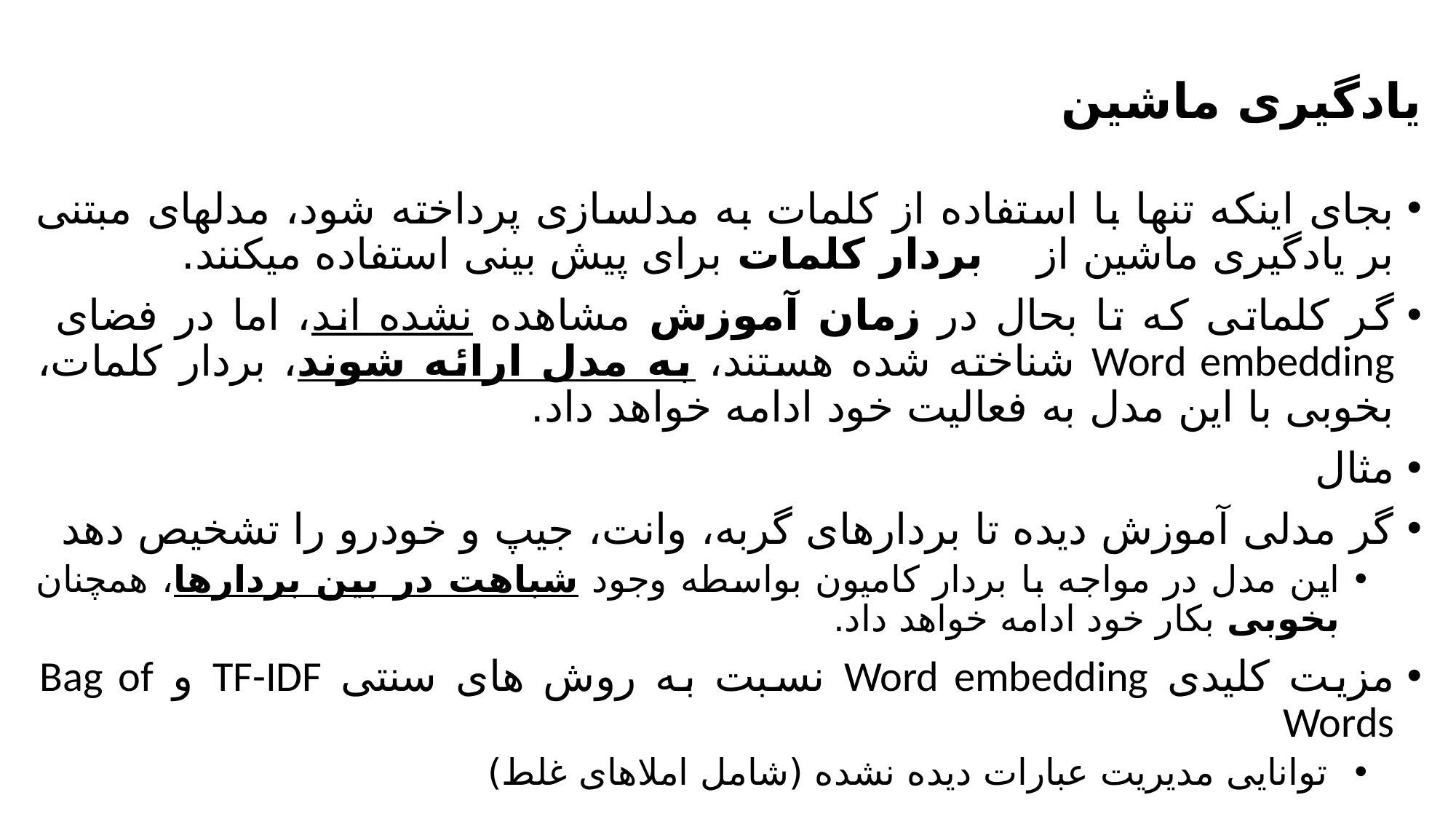

# یادگیری ماشین
بجای اینکه تنها با استفاده از کلمات به مدلسازی پرداخته شود، مدلهای مبتنی بر یادگیری ماشین از    بردار کلمات برای پیش بینی استفاده میکنند.
گر کلماتی که تا بحال در زمان آموزش مشاهده نشده اند، اما در فضای  Word embedding شناخته شده هستند، به مدل ارائه شوند، بردار کلمات، بخوبی با این مدل به فعالیت خود ادامه خواهد داد.
مثال
گر مدلی آموزش دیده تا بردارهای گربه، وانت، جیپ و خودرو را تشخیص دهد
این مدل در مواجه با بردار کامیون بواسطه وجود شباهت در بین بردارها، همچنان بخوبی بکار خود ادامه خواهد داد.
مزیت کلیدی Word embedding نسبت به روش های سنتی TF-IDF و Bag of Words
 توانایی مدیریت عبارات دیده نشده (شامل املاهای غلط)